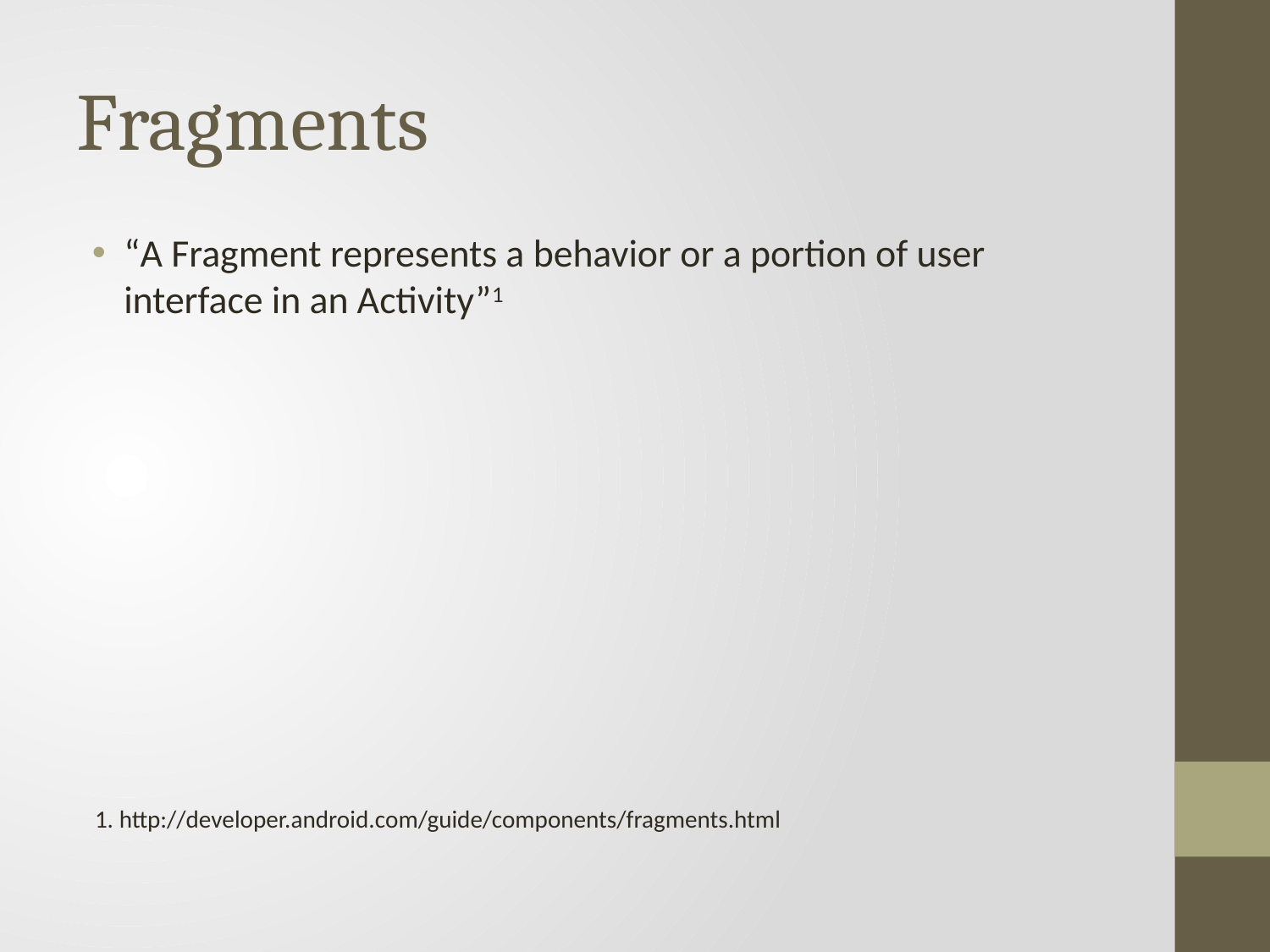

# Fragments
“A Fragment represents a behavior or a portion of user interface in an Activity”1
1. http://developer.android.com/guide/components/fragments.html